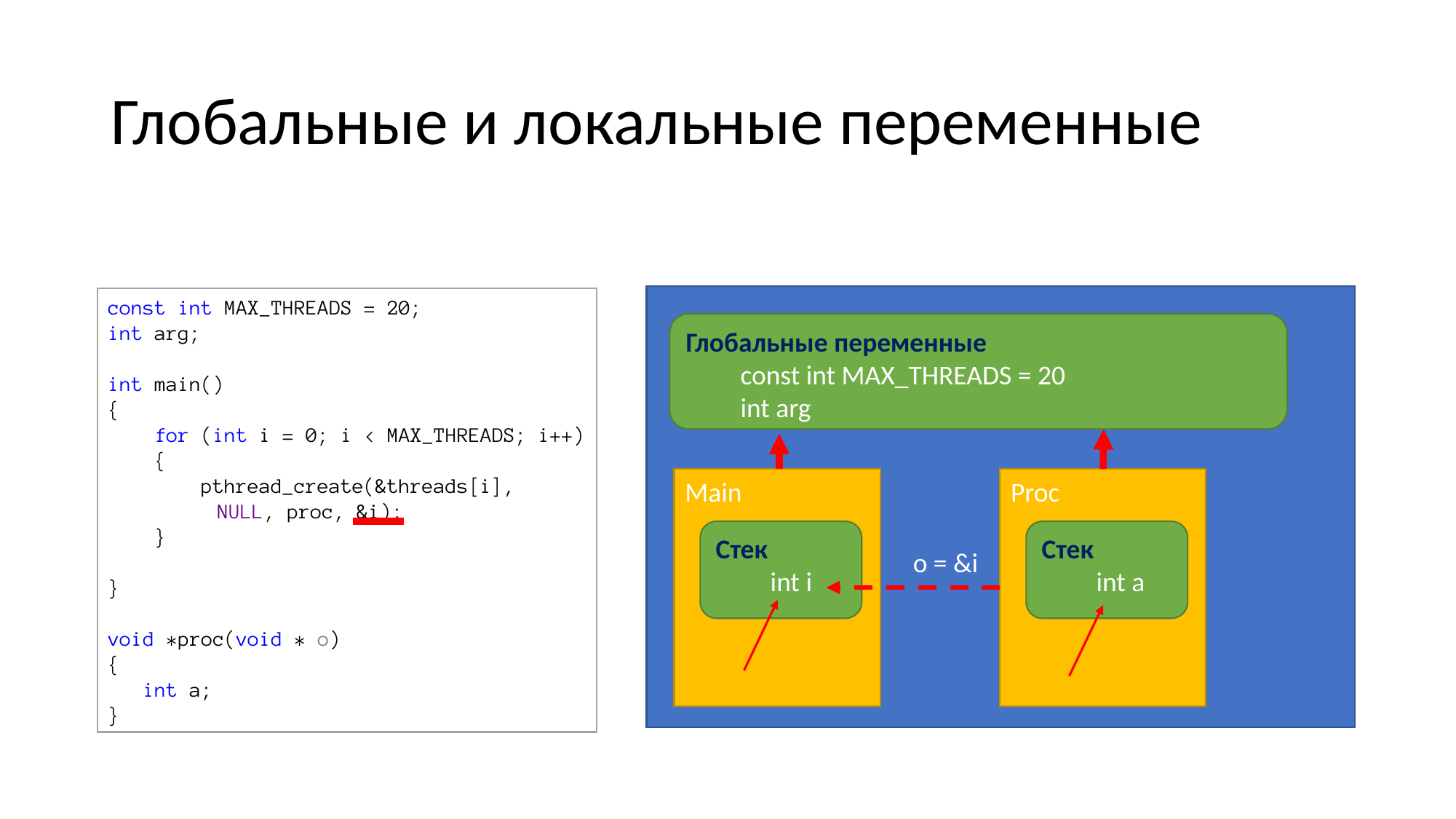

# Глобальные и локальные переменные
const int MAX_THREADS = 20;
int arg;
int main()
{  
    for (int i = 0; i < MAX_THREADS; i++)
    {        
        pthread_create(&threads[i],
	NULL, proc, &i);
    }
}
void *proc(void * o)
{
   int a;
}

Глобальные переменные
const int MAX_THREADS = 20
int arg
Main
Proc
Стек
int i
Стек
int a
o = &i